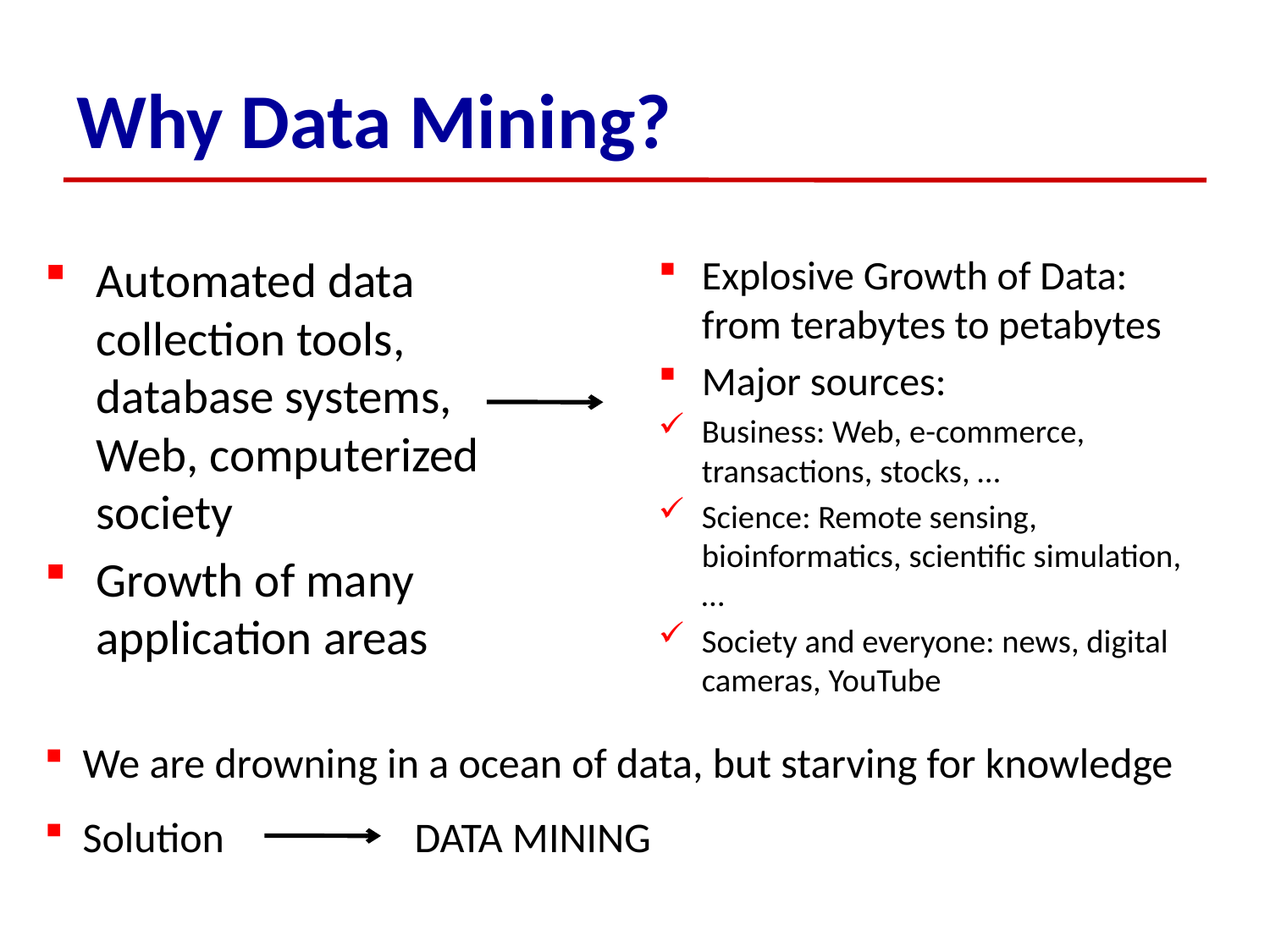

# Why Data Mining?
Automated data collection tools, database systems, Web, computerized society
Growth of many application areas

Explosive Growth of Data: from terabytes to petabytes
Major sources:
Business: Web, e-commerce, transactions, stocks, …
Science: Remote sensing, bioinformatics, scientific simulation, …
Society and everyone: news, digital cameras, YouTube
  We are drowning in a ocean of data, but starving for knowledge
  Solution
DATA MINING